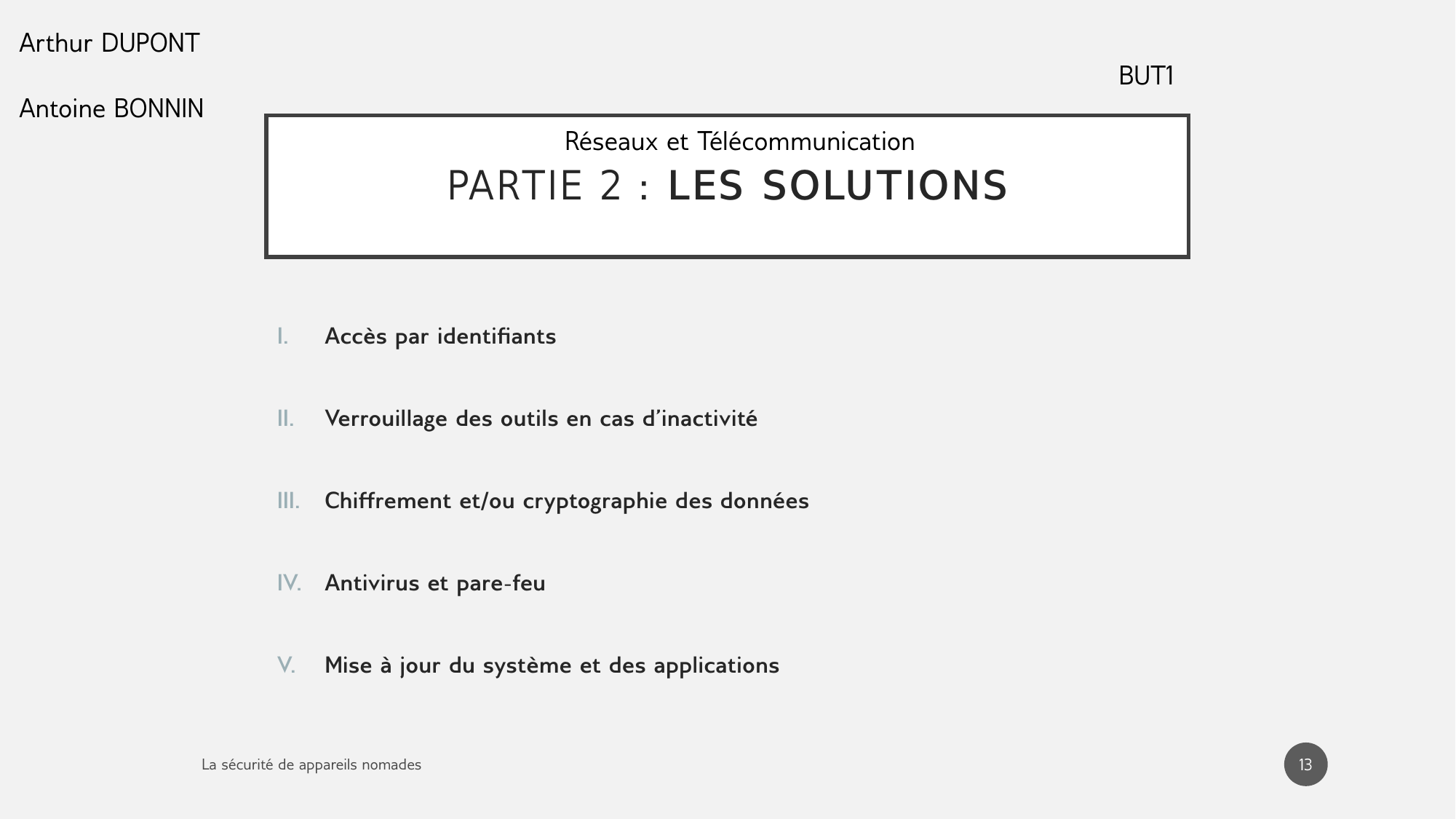

Arthur DUPONT																					 BUT1
Antoine BONNIN																Réseaux et Télécommunication
# Partie 2 : les solutions
Accès par identifiants

Verrouillage des outils en cas d’inactivité

Chiffrement et/ou cryptographie des données

Antivirus et pare-feu

Mise à jour du système et des applications
13
La sécurité de appareils nomades